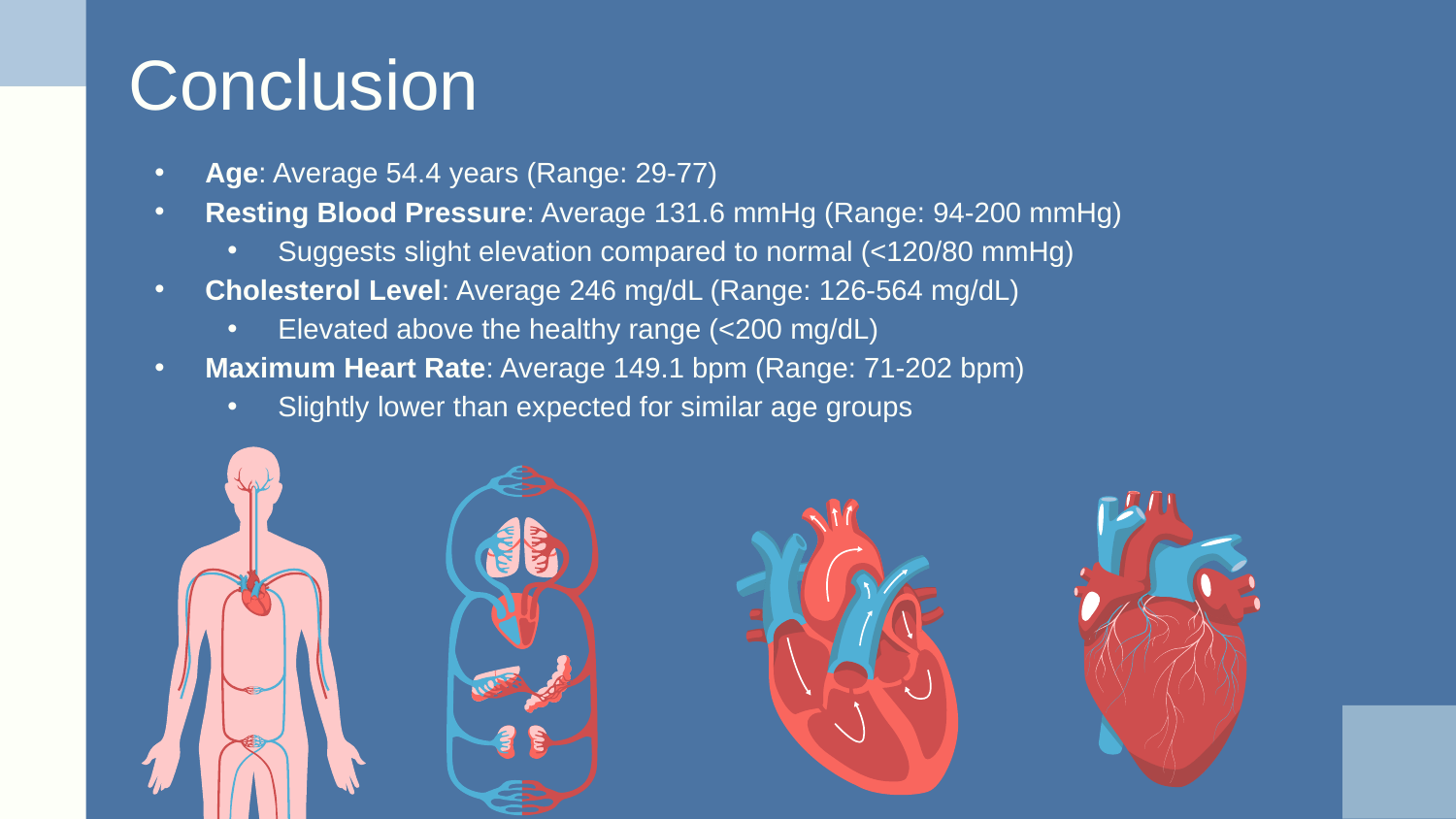

# Conclusion
Age: Average 54.4 years (Range: 29-77)
Resting Blood Pressure: Average 131.6 mmHg (Range: 94-200 mmHg)
Suggests slight elevation compared to normal (<120/80 mmHg)
Cholesterol Level: Average 246 mg/dL (Range: 126-564 mg/dL)
Elevated above the healthy range (<200 mg/dL)
Maximum Heart Rate: Average 149.1 bpm (Range: 71-202 bpm)
Slightly lower than expected for similar age groups